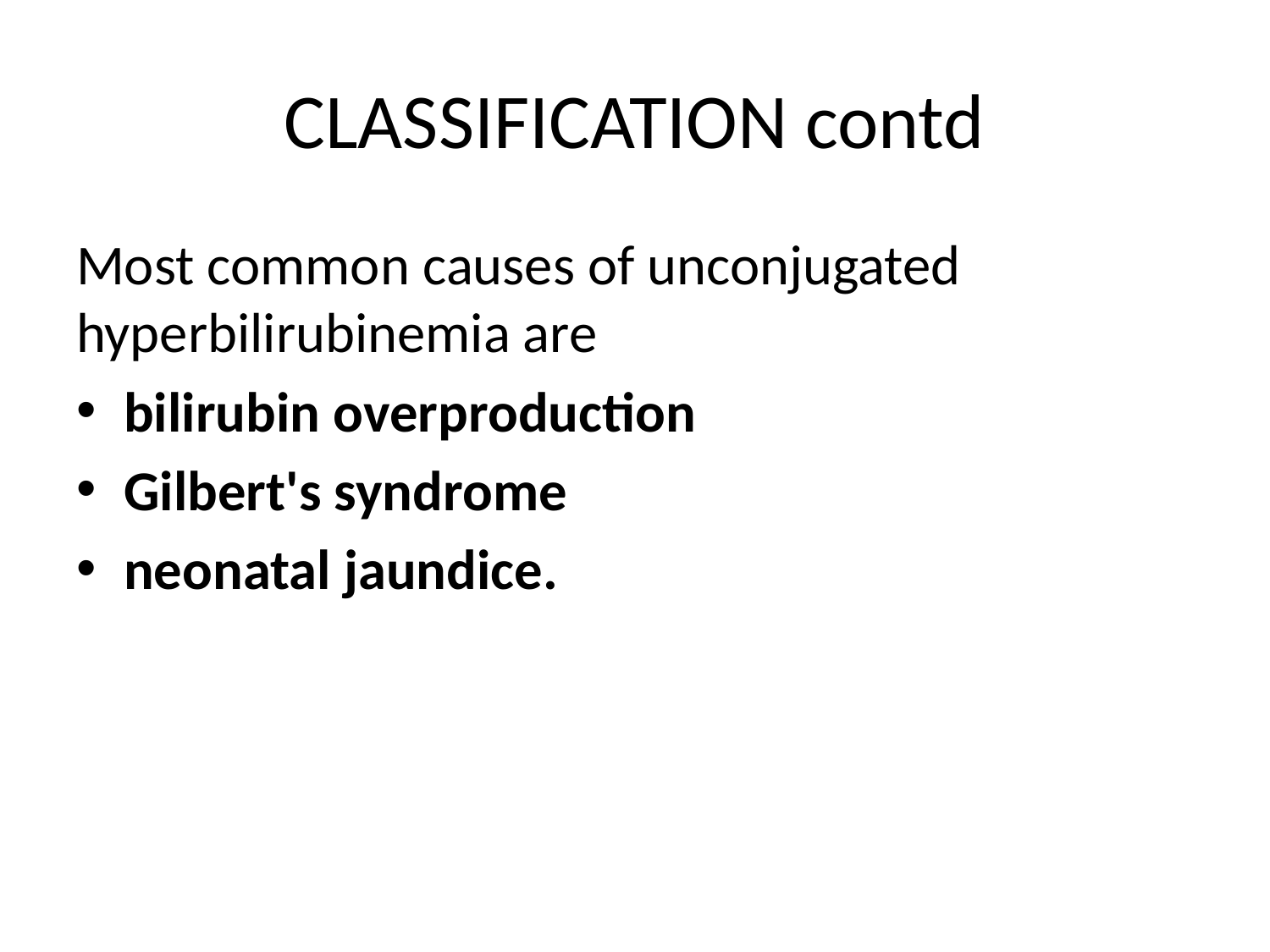

# CLASSIFICATION contd
Most common causes of unconjugated hyperbilirubinemia are
bilirubin overproduction
Gilbert's syndrome
neonatal jaundice.